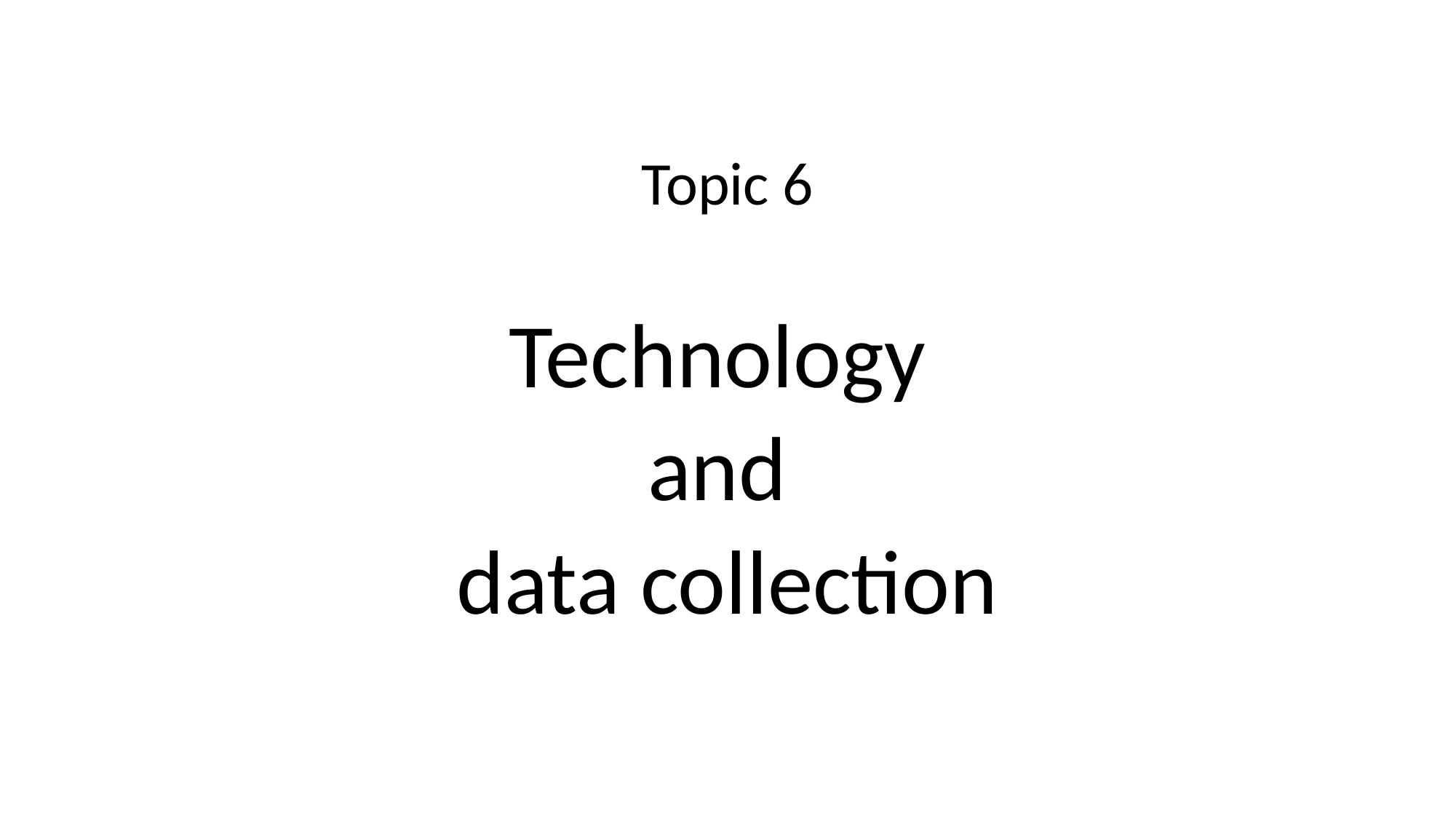

# Topic 6
Technology
and
data collection